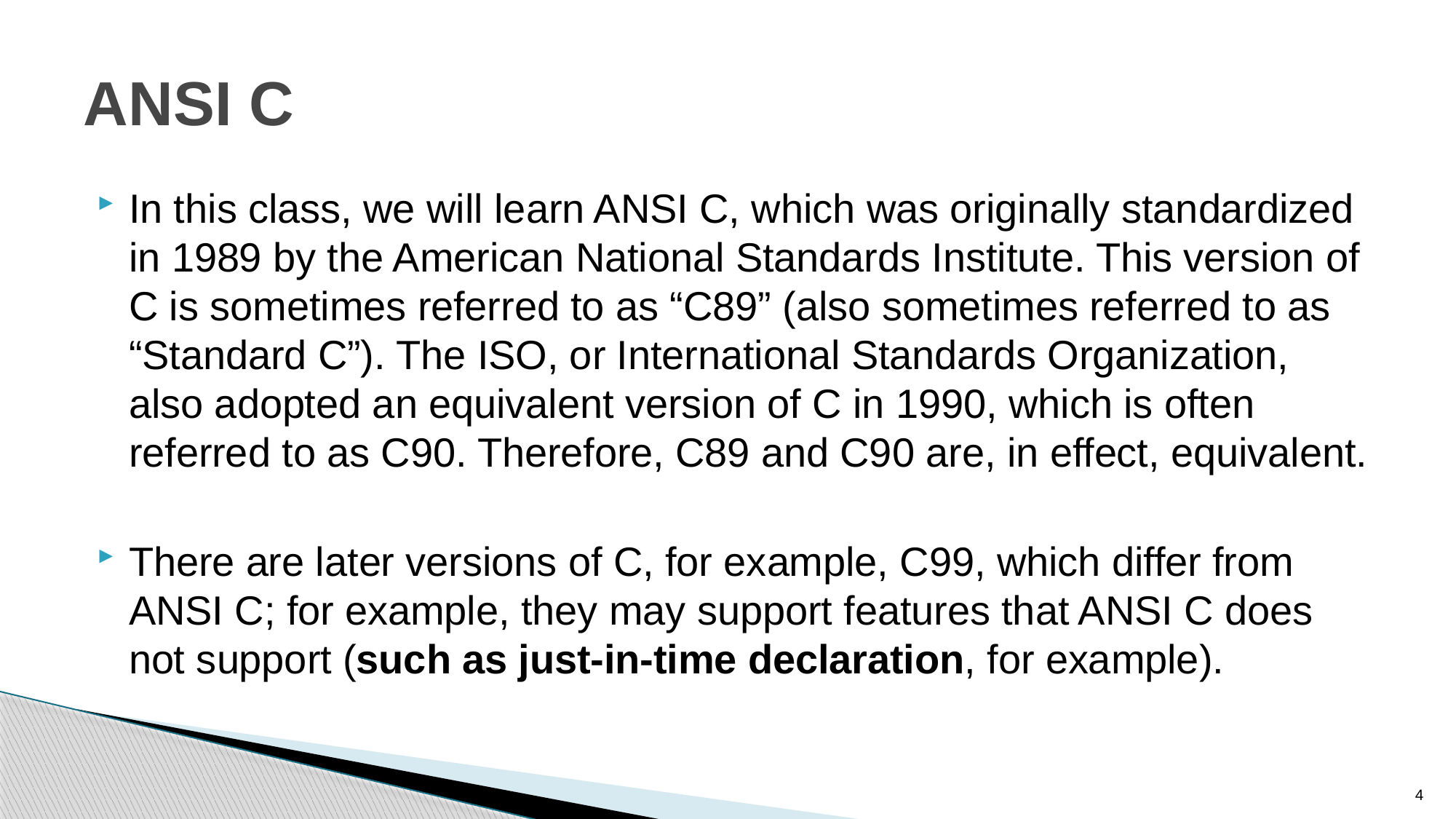

# ANSI C
In this class, we will learn ANSI C, which was originally standardized in 1989 by the American National Standards Institute. This version of C is sometimes referred to as “C89” (also sometimes referred to as “Standard C”). The ISO, or International Standards Organization, also adopted an equivalent version of C in 1990, which is often referred to as C90. Therefore, C89 and C90 are, in effect, equivalent.

There are later versions of C, for example, C99, which differ from ANSI C; for example, they may support features that ANSI C does not support (such as just-in-time declaration, for example).

4